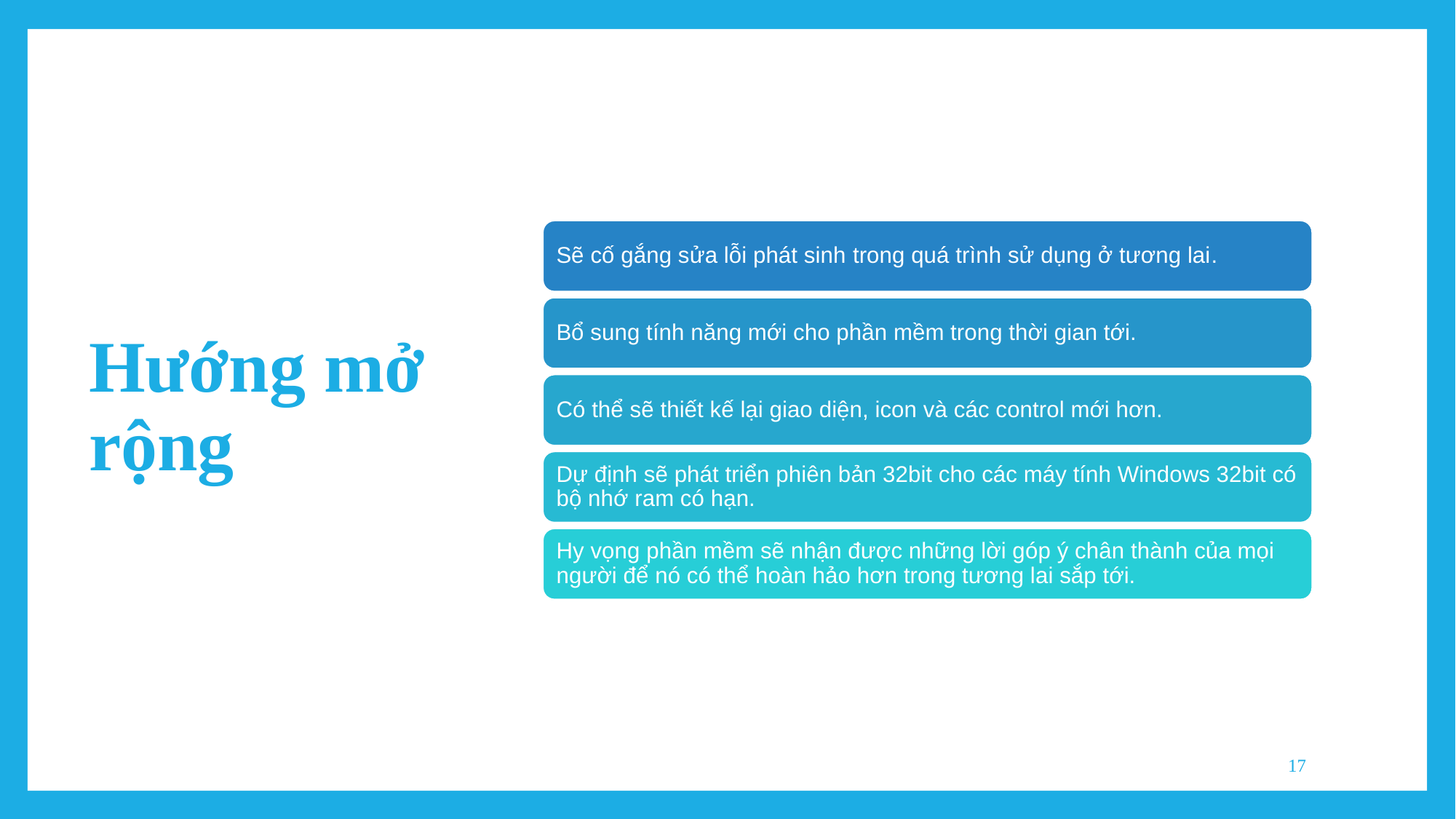

# Hướng mở rộng
Sẽ cố gắng sửa lỗi phát sinh trong quá trình sử dụng ở tương lai.
Bổ sung tính năng mới cho phần mềm trong thời gian tới.
Có thể sẽ thiết kế lại giao diện, icon và các control mới hơn.
Dự định sẽ phát triển phiên bản 32bit cho các máy tính Windows 32bit có bộ nhớ ram có hạn.
Hy vọng phần mềm sẽ nhận được những lời góp ý chân thành của mọi người để nó có thể hoàn hảo hơn trong tương lai sắp tới.
17